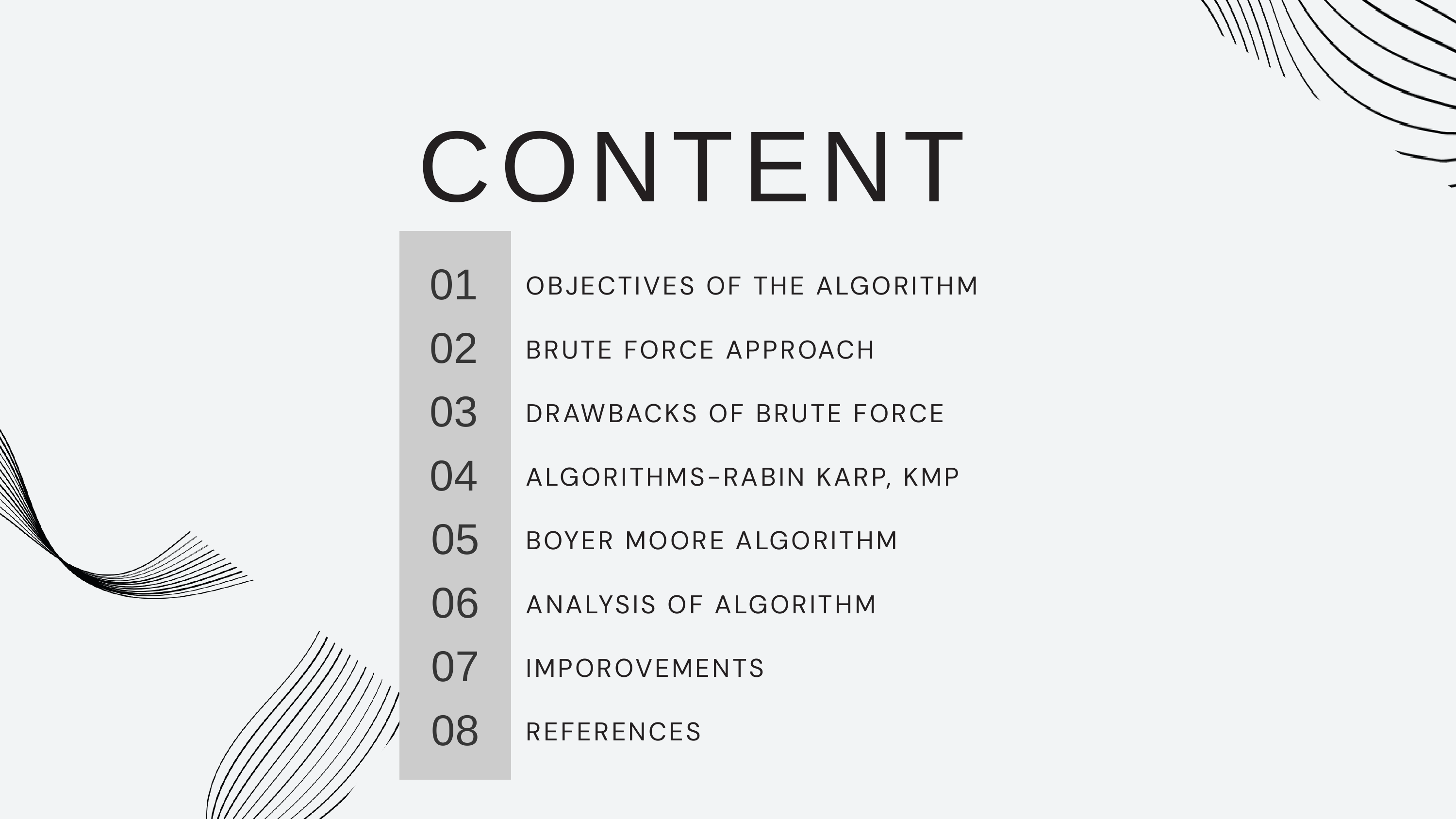

CONTENT

01
OBJECTIVES OF THE ALGORITHM
02
BRUTE FORCE APPROACH
03
DRAWBACKS OF BRUTE FORCE

04
ALGORITHMS-RABIN KARP, KMP
05
BOYER MOORE ALGORITHM
06
ANALYSIS OF ALGORITHM
07
IMPOROVEMENTS
08
REFERENCES